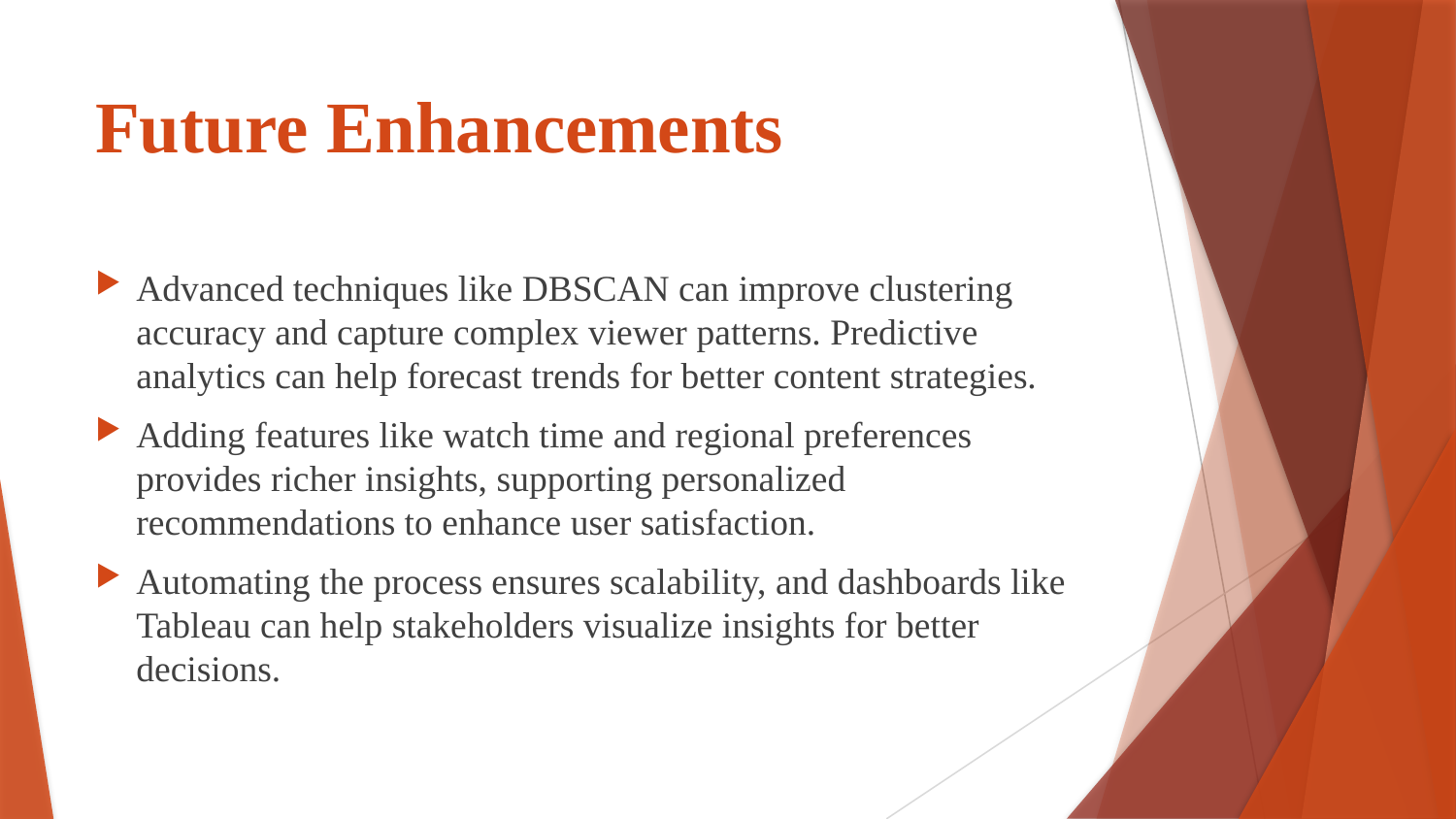

# Future Enhancements
Advanced techniques like DBSCAN can improve clustering accuracy and capture complex viewer patterns. Predictive analytics can help forecast trends for better content strategies.
Adding features like watch time and regional preferences provides richer insights, supporting personalized recommendations to enhance user satisfaction.
Automating the process ensures scalability, and dashboards like Tableau can help stakeholders visualize insights for better decisions.